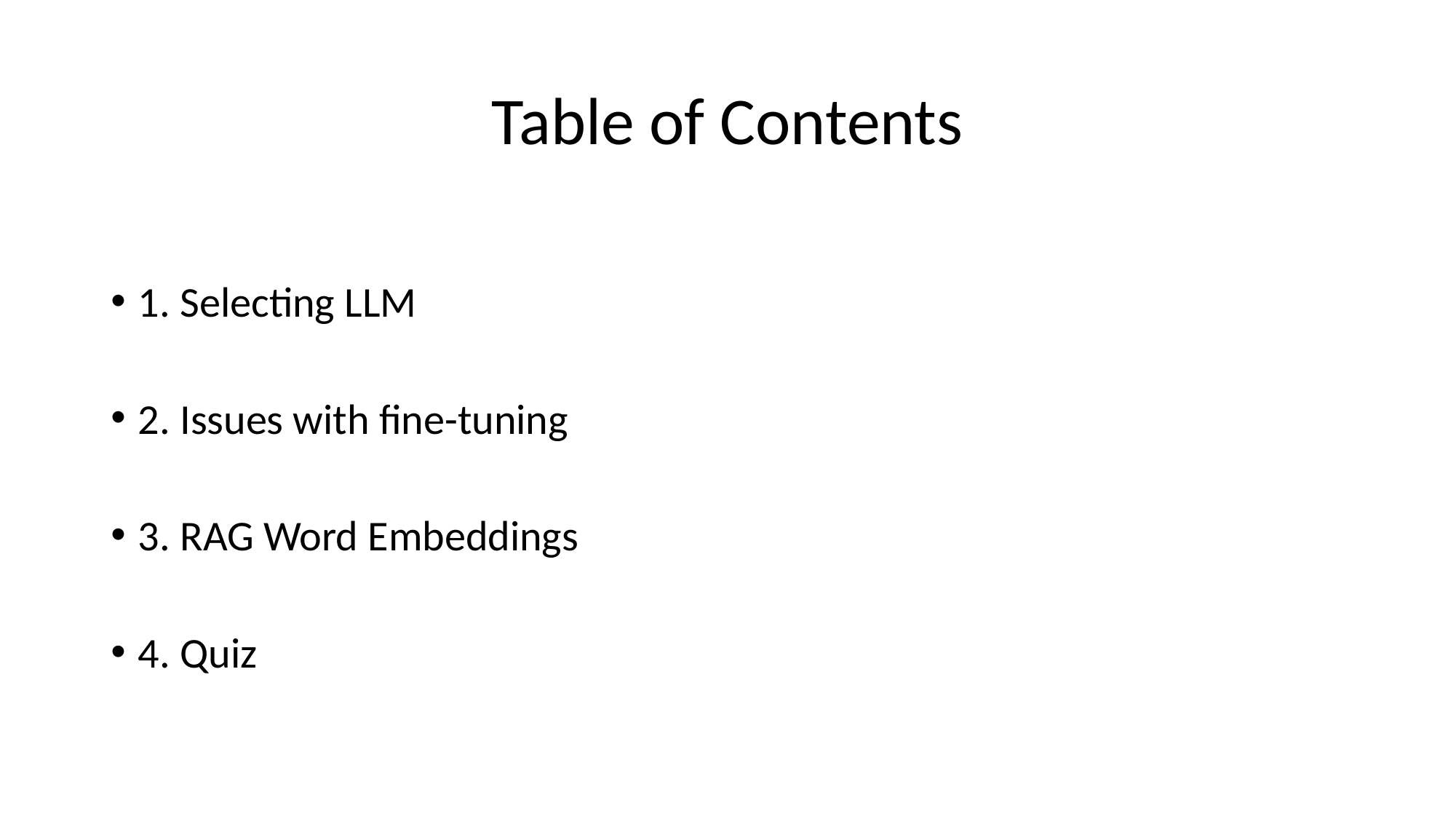

# Table of Contents
1. Selecting LLM
2. Issues with fine-tuning
3. RAG Word Embeddings
4. Quiz